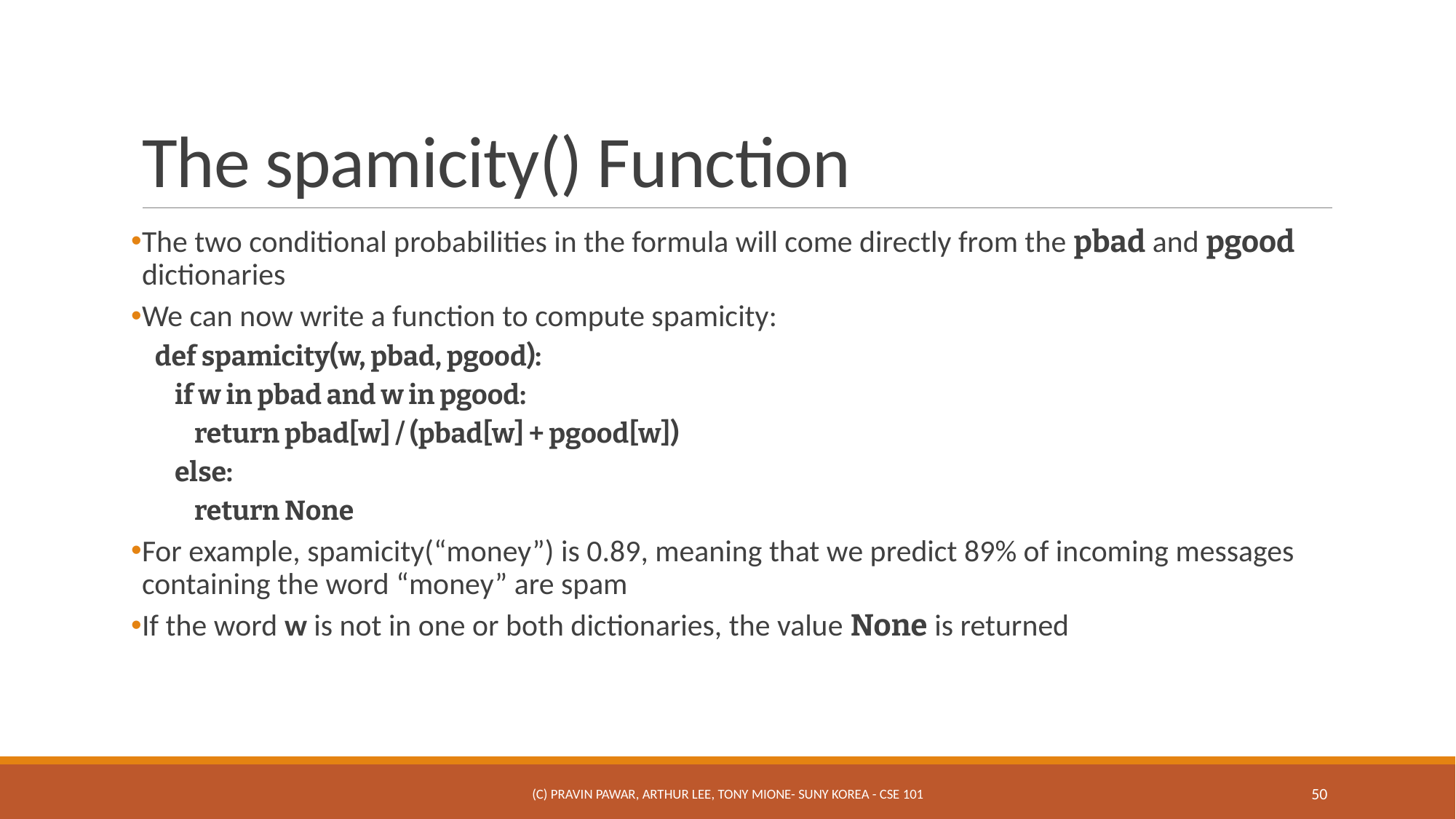

# The spamicity() Function
The two conditional probabilities in the formula will come directly from the pbad and pgood dictionaries
We can now write a function to compute spamicity:
def spamicity(w, pbad, pgood):
    if w in pbad and w in pgood:
        return pbad[w] / (pbad[w] + pgood[w])
    else:
        return None
For example, spamicity(“money”) is 0.89, meaning that we predict 89% of incoming messages containing the word “money” are spam
If the word w is not in one or both dictionaries, the value None is returned

(c) Pravin Pawar, Arthur Lee, Tony Mione- SUNY Korea - CSE 101
50